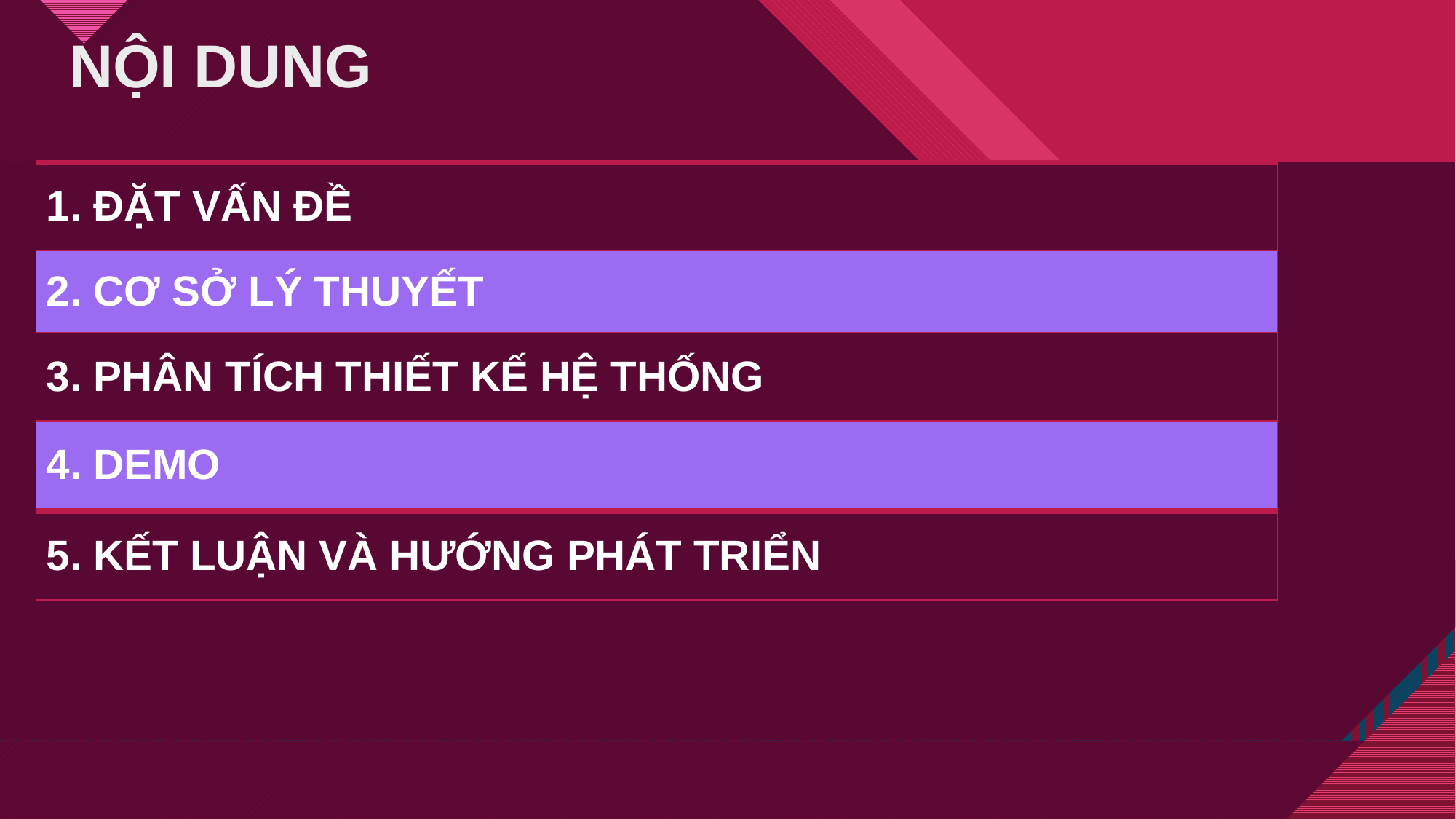

# NỘI DUNG
| 1. ĐẶT VẤN ĐỀ |
| --- |
| 2. CƠ SỞ LÝ THUYẾT |
| 3. PHÂN TÍCH THIẾT KẾ HỆ THỐNG |
| 4. DEMO |
| 5. KẾT LUẬN VÀ HƯỚNG PHÁT TRIỂN |
| --- |